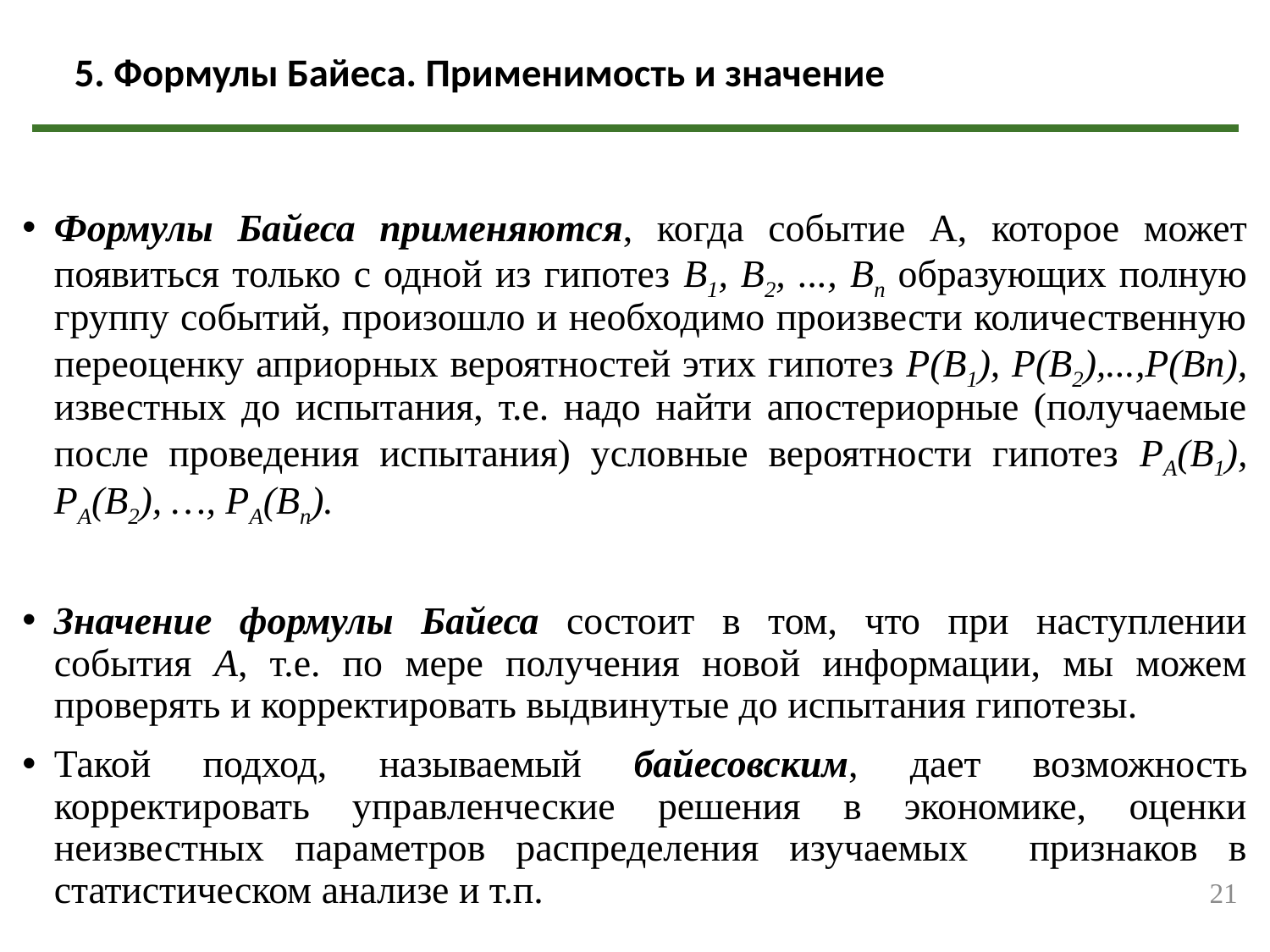

5. Формулы Байеса. Применимость и значение

Формулы Байеса применяются, когда событие А, которое может появиться только с одной из гипотез В1, В2, ..., Вn образующих полную группу событий, произошло и необходимо произвести количественную переоценку априорных вероятностей этих гипотез Р(В1), P(В2),...,P(Вп), известных до испытания, т.е. надо найти апостериорные (получаемые после проведения испытания) условные вероятности гипотез PА(В1), PA(В2), …, PА(Вn).

Значение формулы Байеса состоит в том, что при наступлении события А, т.е. по мере получения новой информации, мы можем проверять и корректировать выдвинутые до испытания гипотезы.
Такой подход, называемый байесовским, дает возможность корректировать управленческие решения в экономике, оценки неизвестных параметров распределения изучаемых  признаков в статистическом анализе и т.п.

21